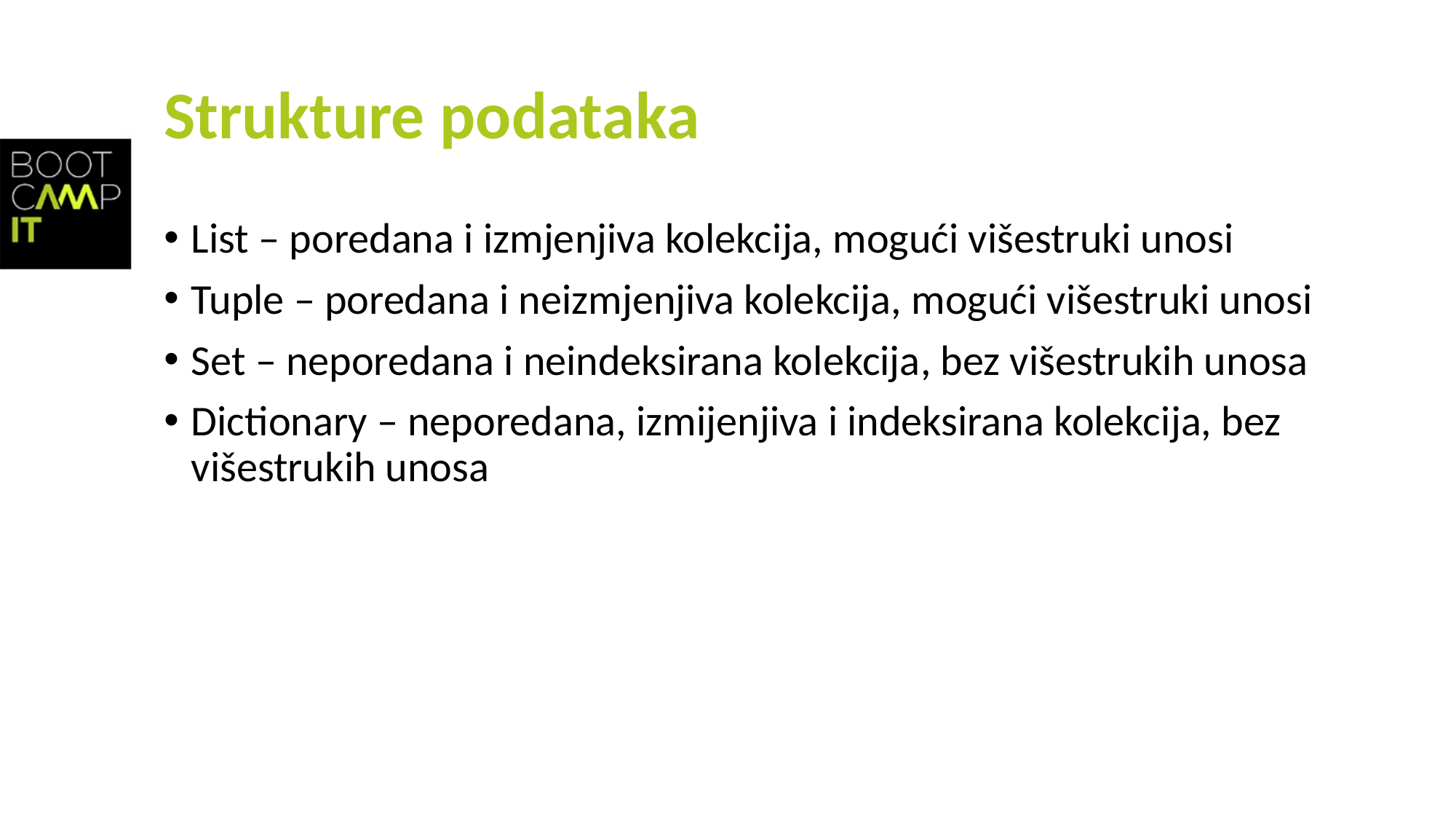

# Strukture podataka
List – poredana i izmjenjiva kolekcija, mogući višestruki unosi
Tuple – poredana i neizmjenjiva kolekcija, mogući višestruki unosi
Set – neporedana i neindeksirana kolekcija, bez višestrukih unosa
Dictionary – neporedana, izmijenjiva i indeksirana kolekcija, bez višestrukih unosa